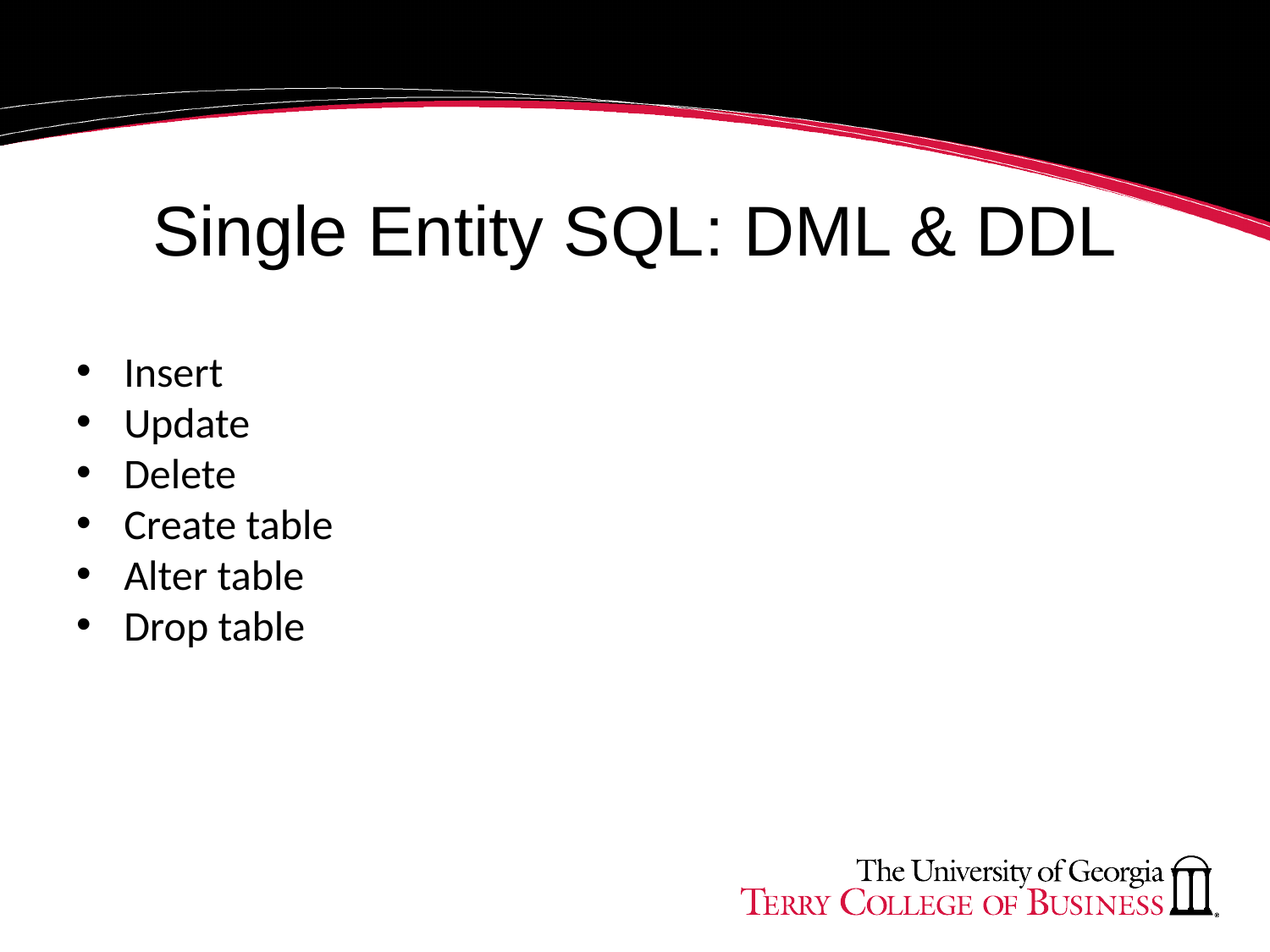

# Single Entity SQL: DML & DDL
Insert
Update
Delete
Create table
Alter table
Drop table